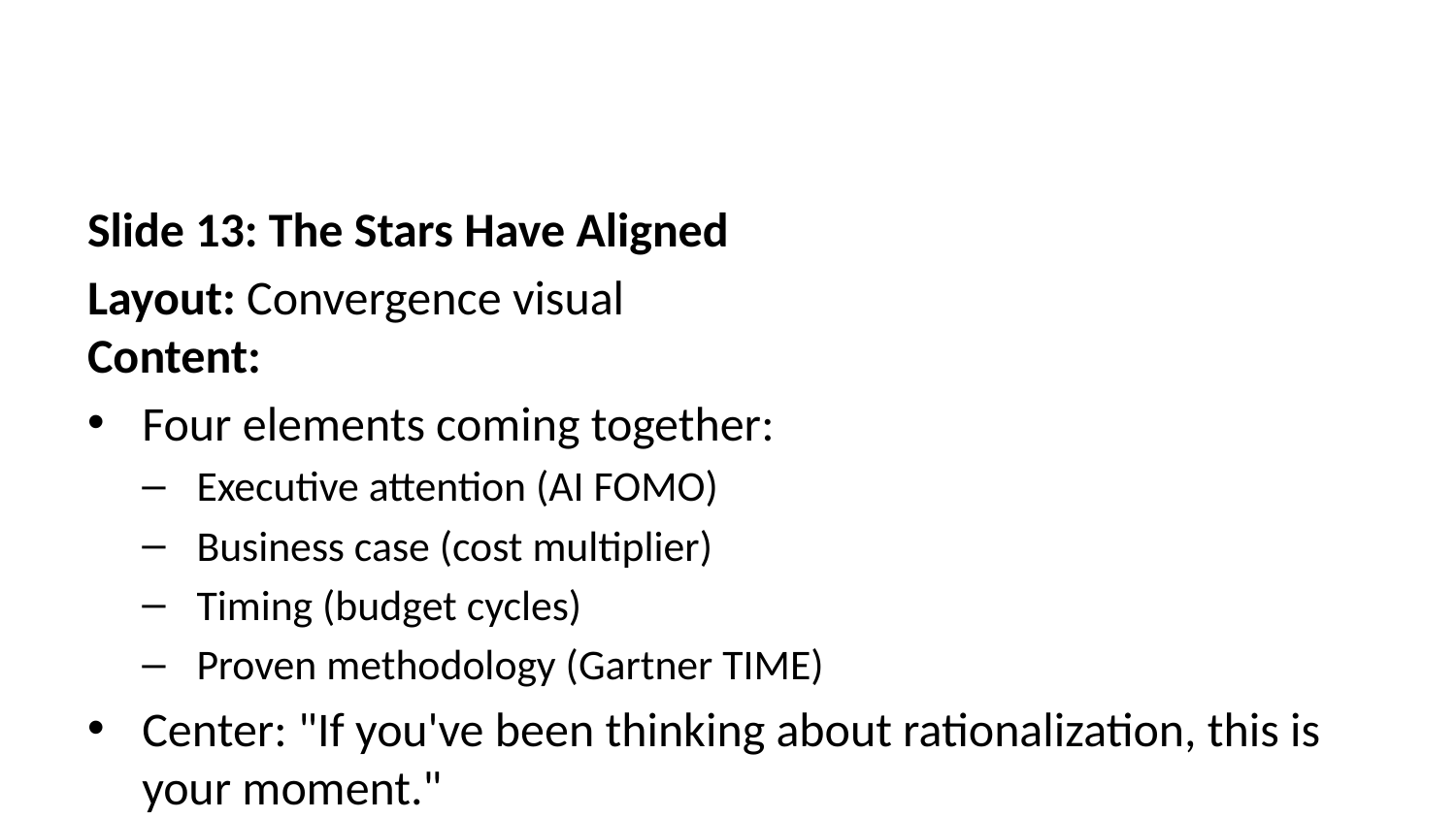

Slide 13: The Stars Have Aligned
Layout: Convergence visual
Content:
Four elements coming together:
Executive attention (AI FOMO)
Business case (cost multiplier)
Timing (budget cycles)
Proven methodology (Gartner TIME)
Center: "If you've been thinking about rationalization, this is your moment."
Visual: Four arrows or elements converging to center
Speaker Notes: Summarize why now is the right time